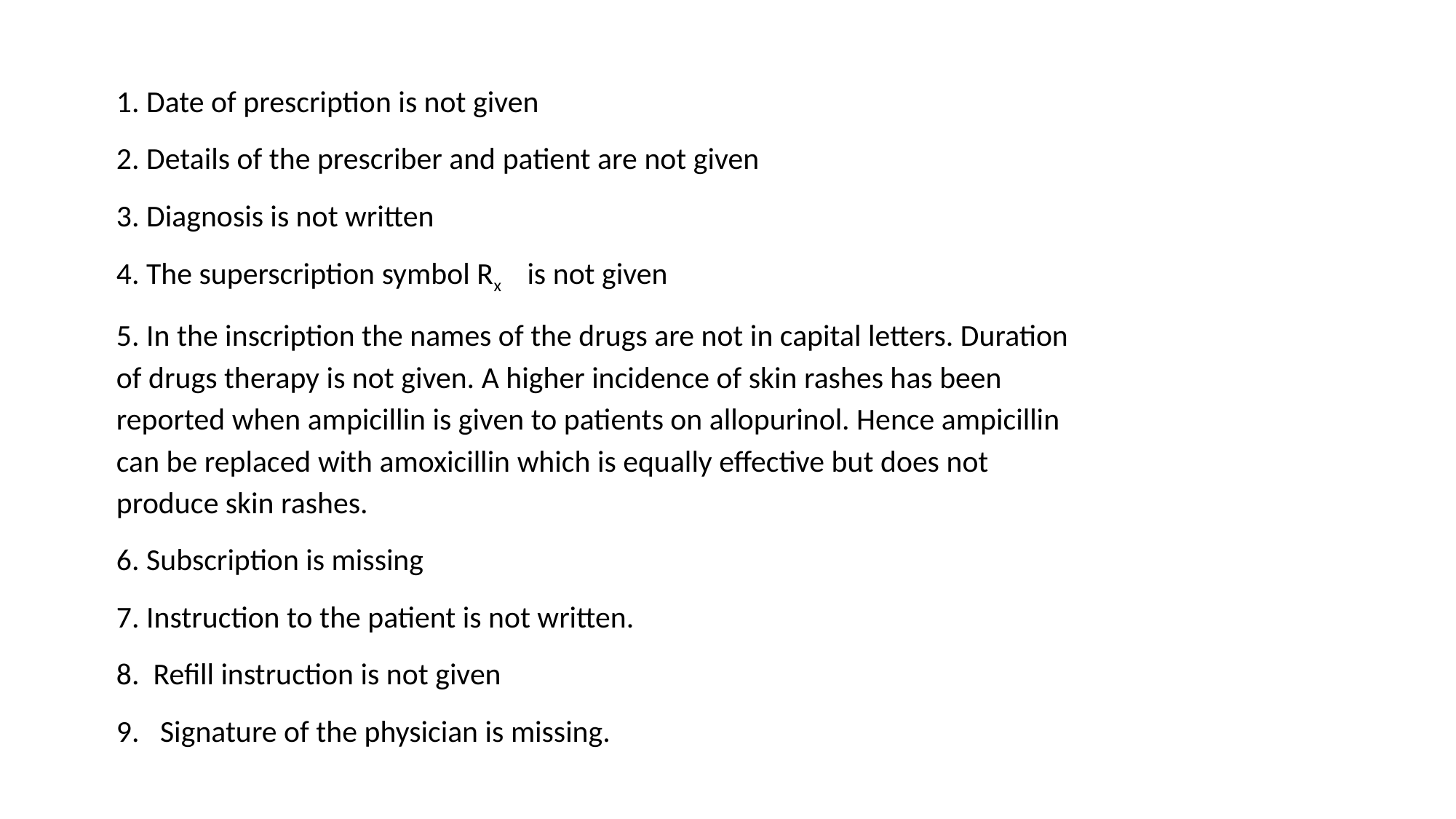

1. Date of prescription is not given
2. Details of the prescriber and patient are not given
3. Diagnosis is not written
4. The superscription symbol Rx     is not given
5. In the inscription the names of the drugs are not in capital letters. Duration of drugs therapy is not given. A higher incidence of skin rashes has been reported when ampicillin is given to patients on allopurinol. Hence ampicillin can be replaced with amoxicillin which is equally effective but does not produce skin rashes.
6. Subscription is missing
7. Instruction to the patient is not written.
8.  Refill instruction is not given
9.   Signature of the physician is missing.